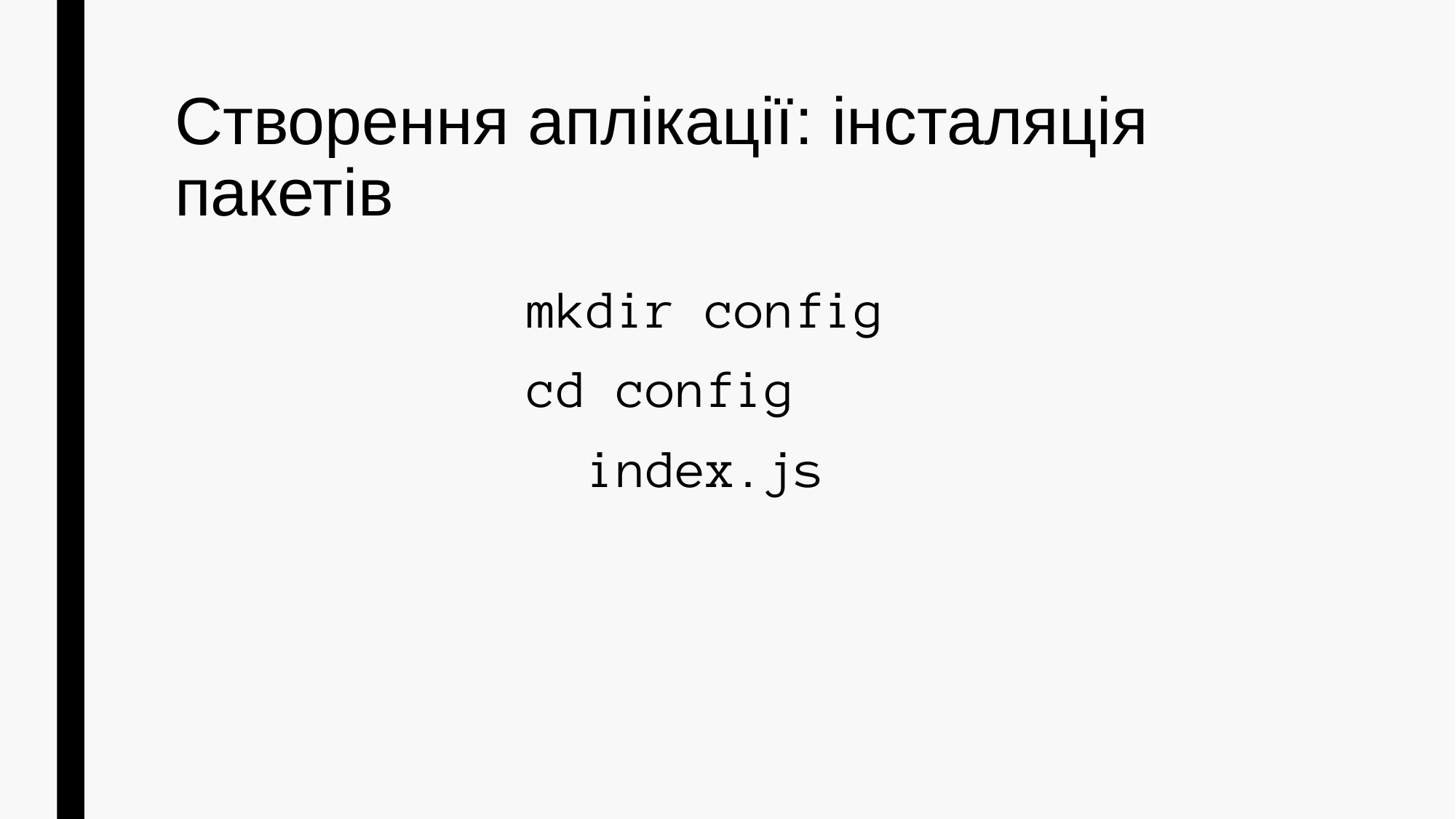

# Створення аплікації: інсталяція пакетів
mkdir config
cd config
  index.js